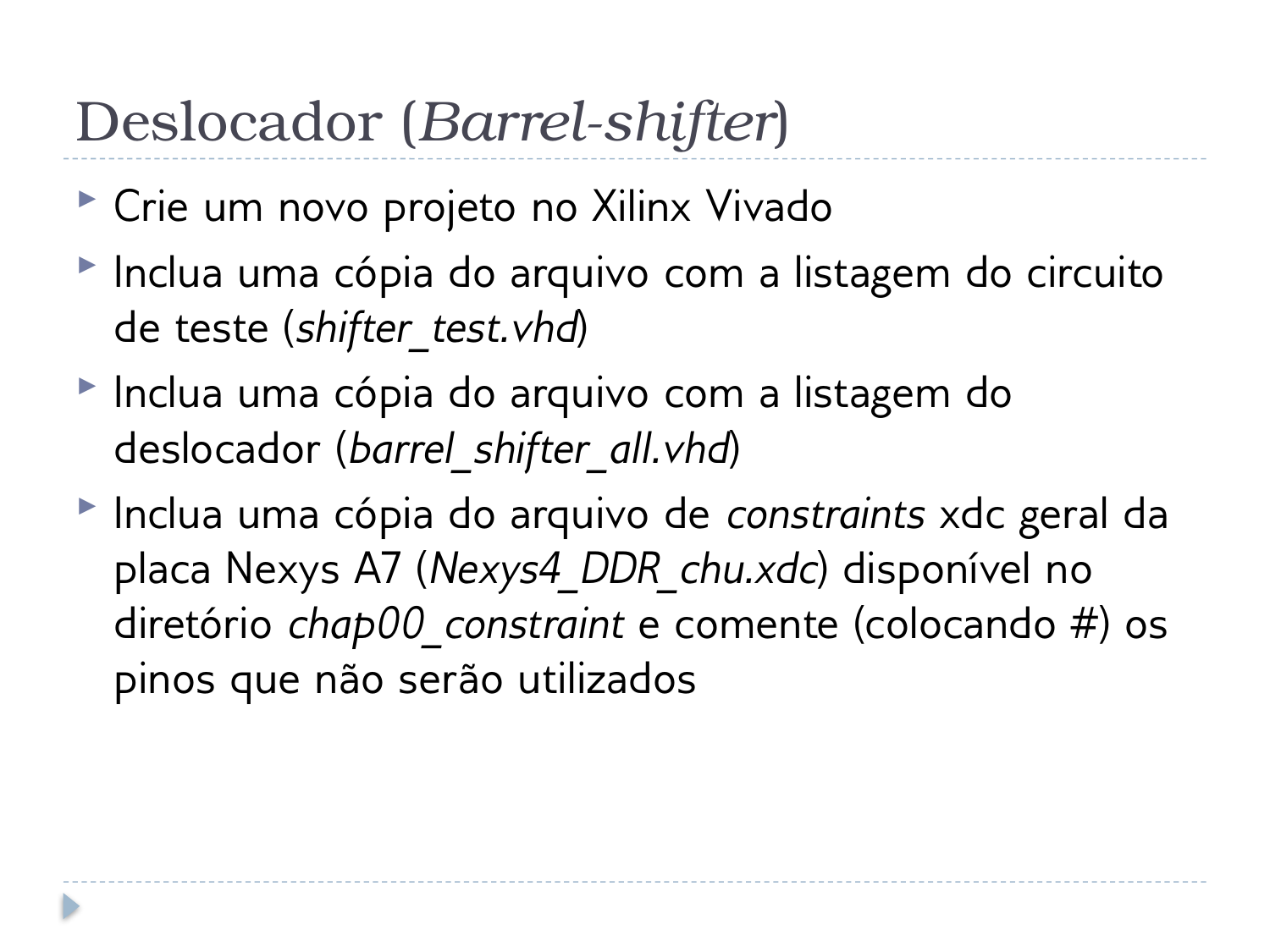

# Deslocador (Barrel-shifter)
Crie um novo projeto no Xilinx Vivado
Inclua uma cópia do arquivo com a listagem do circuito de teste (shifter_test.vhd)
Inclua uma cópia do arquivo com a listagem do deslocador (barrel_shifter_all.vhd)
Inclua uma cópia do arquivo de constraints xdc geral da placa Nexys A7 (Nexys4_DDR_chu.xdc) disponível no diretório chap00_constraint e comente (colocando #) os pinos que não serão utilizados